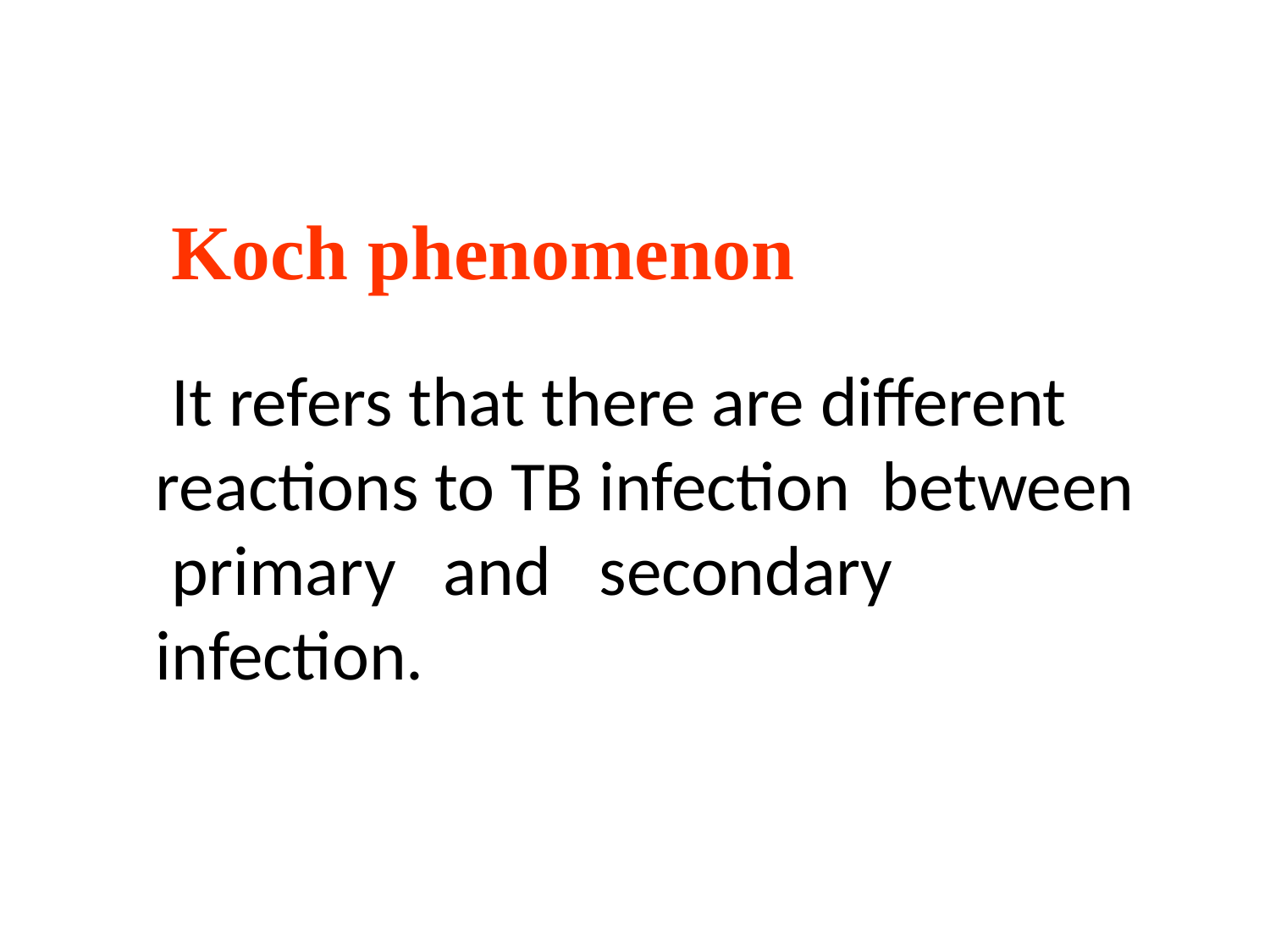

# Koch phenomenon
    It refers that there are different reactions to TB infection  between   primary   and   secondary infection.